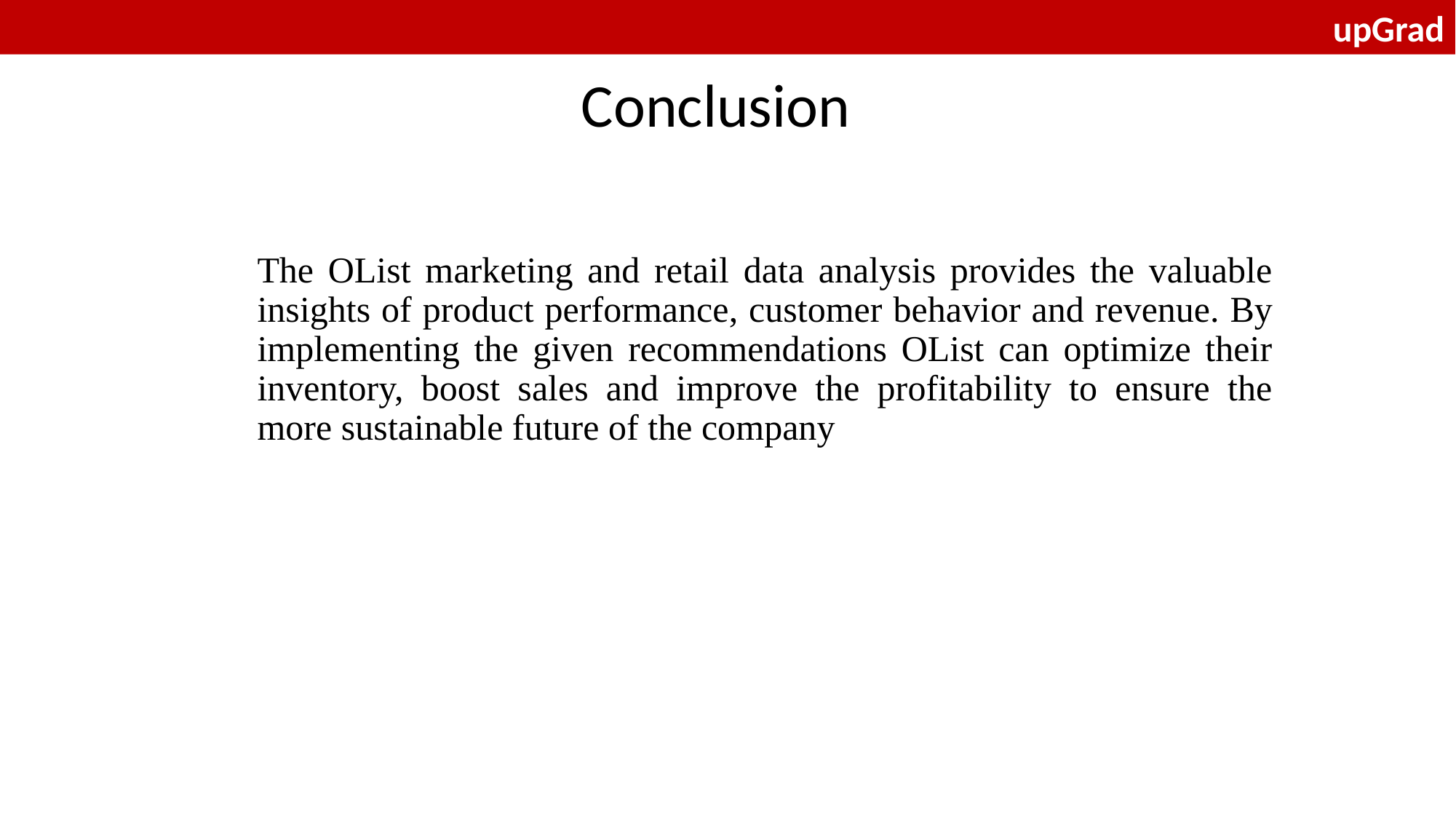

upGrad
# Conclusion
The OList marketing and retail data analysis provides the valuable insights of product performance, customer behavior and revenue. By implementing the given recommendations OList can optimize their inventory, boost sales and improve the profitability to ensure the more sustainable future of the company